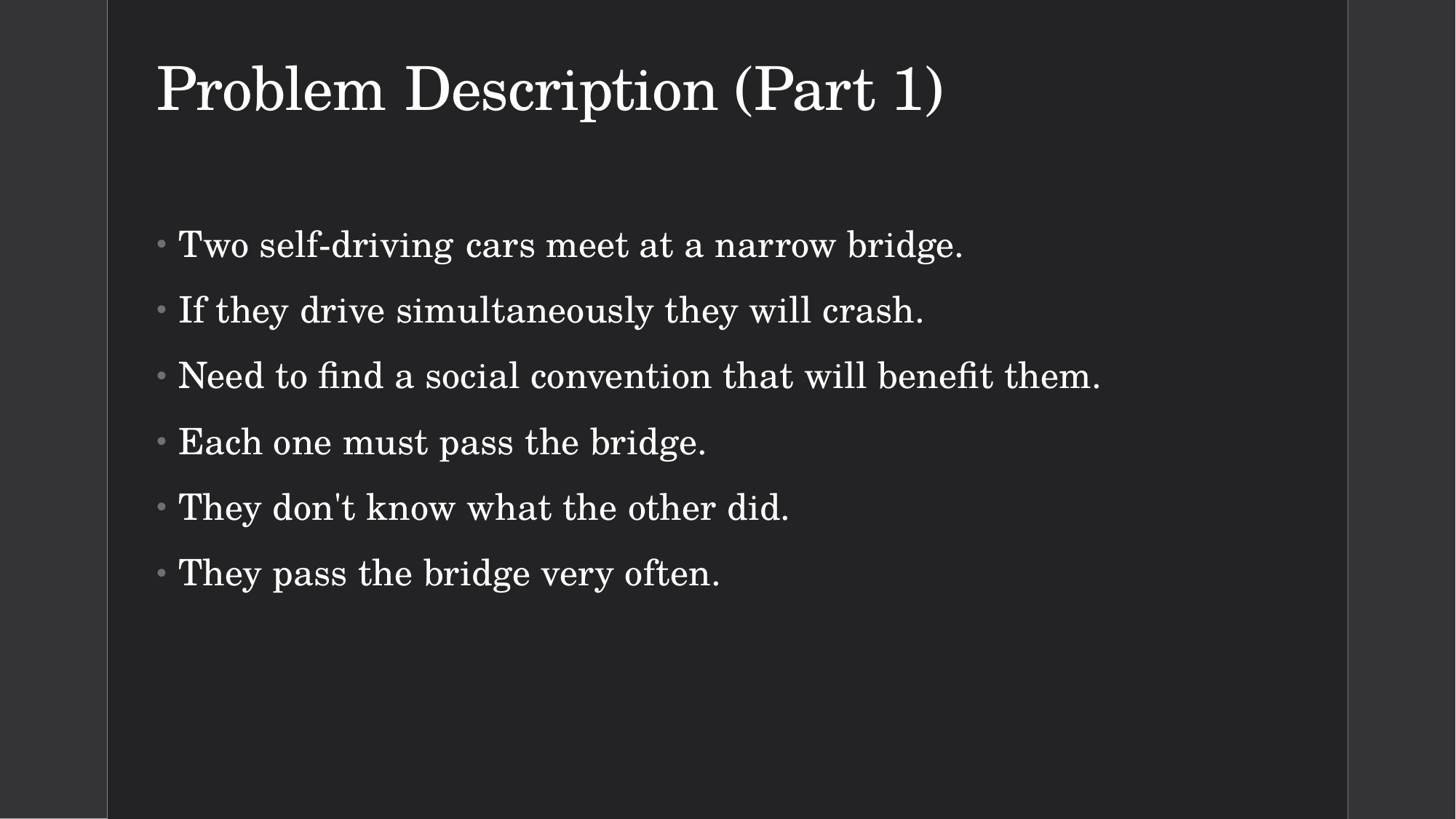

# Problem Description (Part 1)
Two self-driving cars meet at a narrow bridge.
If they drive simultaneously they will crash.
Need to find a social convention that will benefit them.
Each one must pass the bridge.
They don't know what the other did.
They pass the bridge very often.